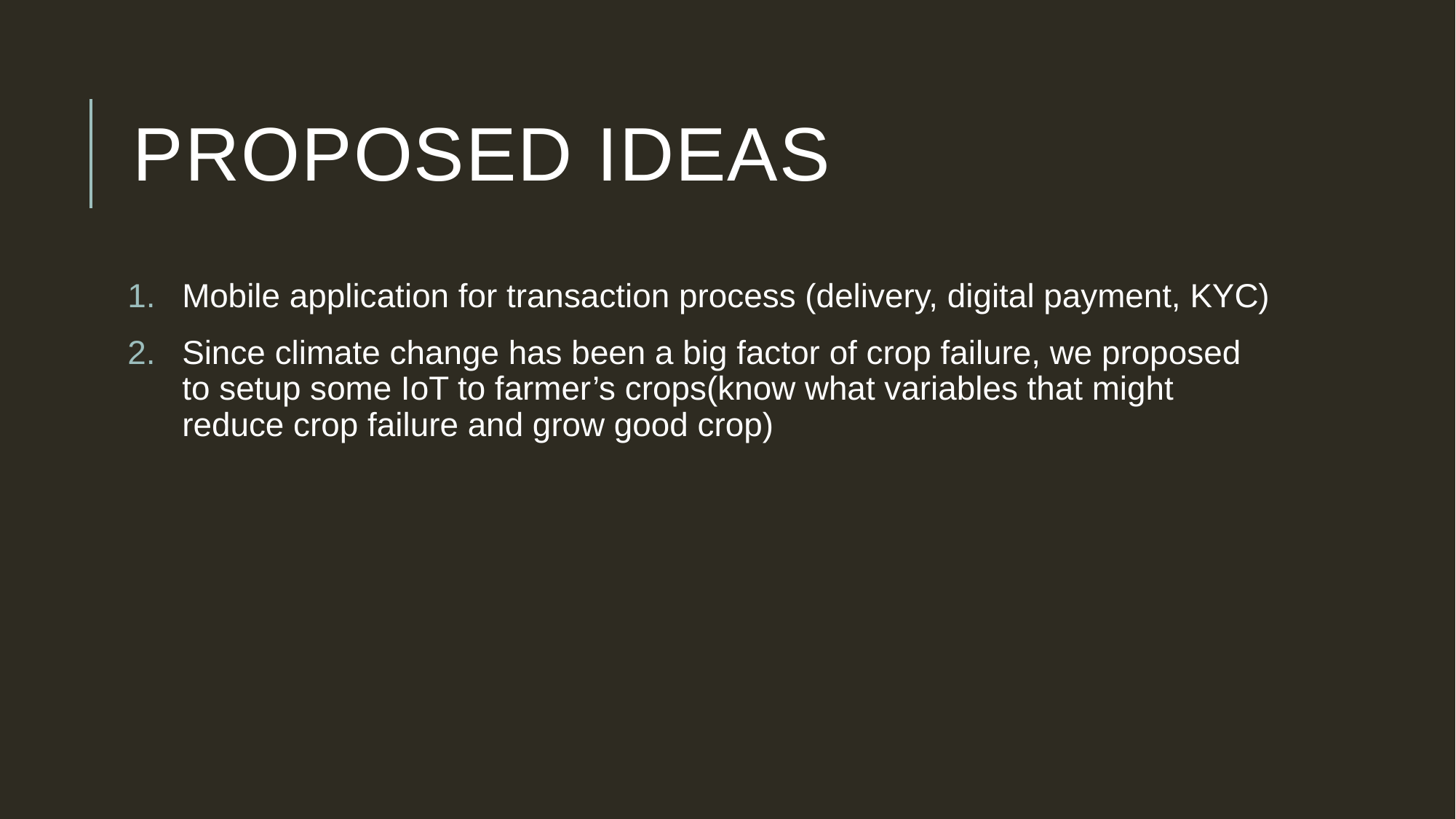

# Proposed ideas
Mobile application for transaction process (delivery, digital payment, KYC)
Since climate change has been a big factor of crop failure, we proposed to setup some IoT to farmer’s crops(know what variables that might reduce crop failure and grow good crop)